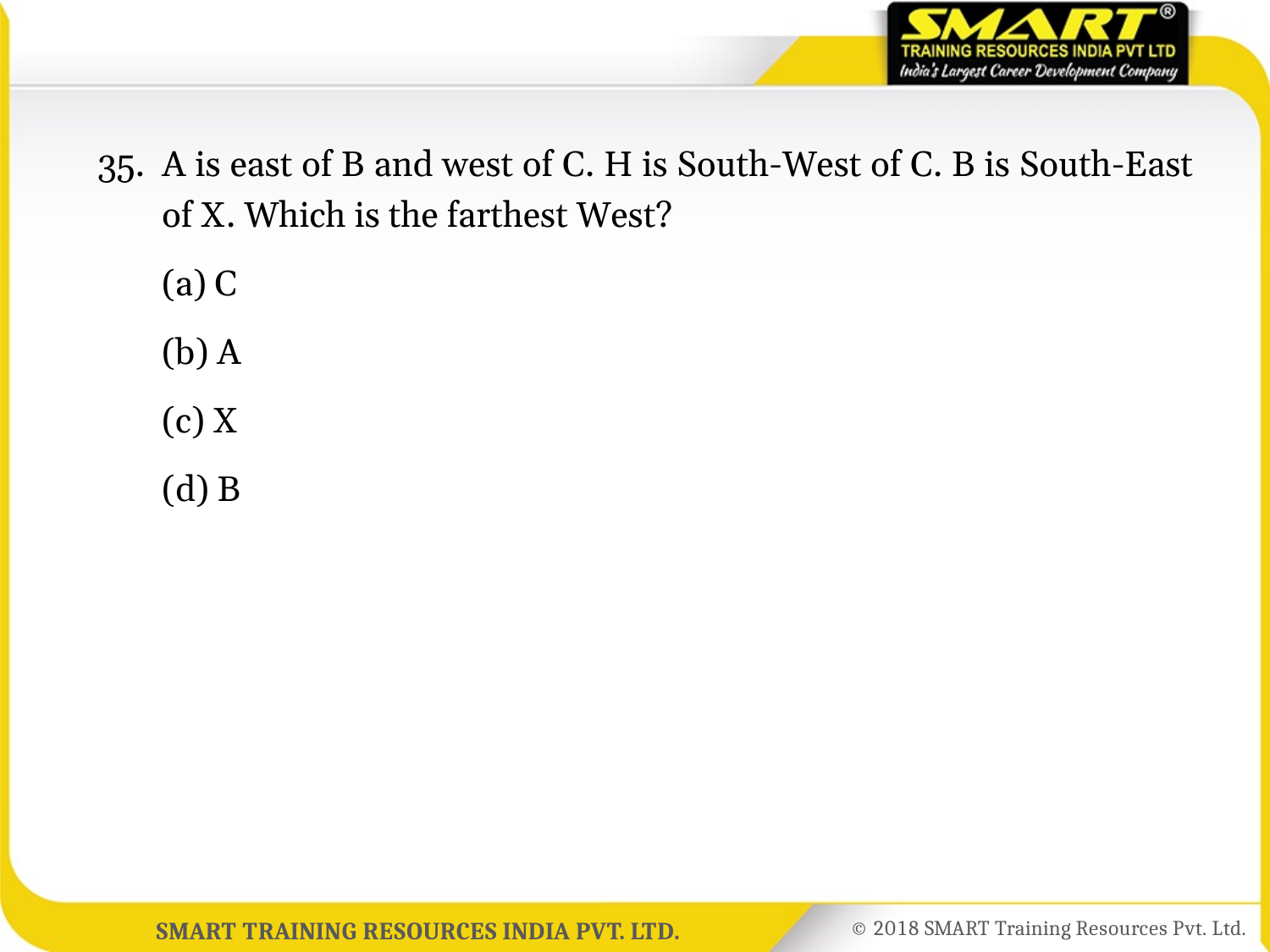

35.	A is east of B and west of C. H is South-West of C. B is South-East of X. Which is the farthest West?
	(a) C
	(b) A
	(c) X
	(d) B